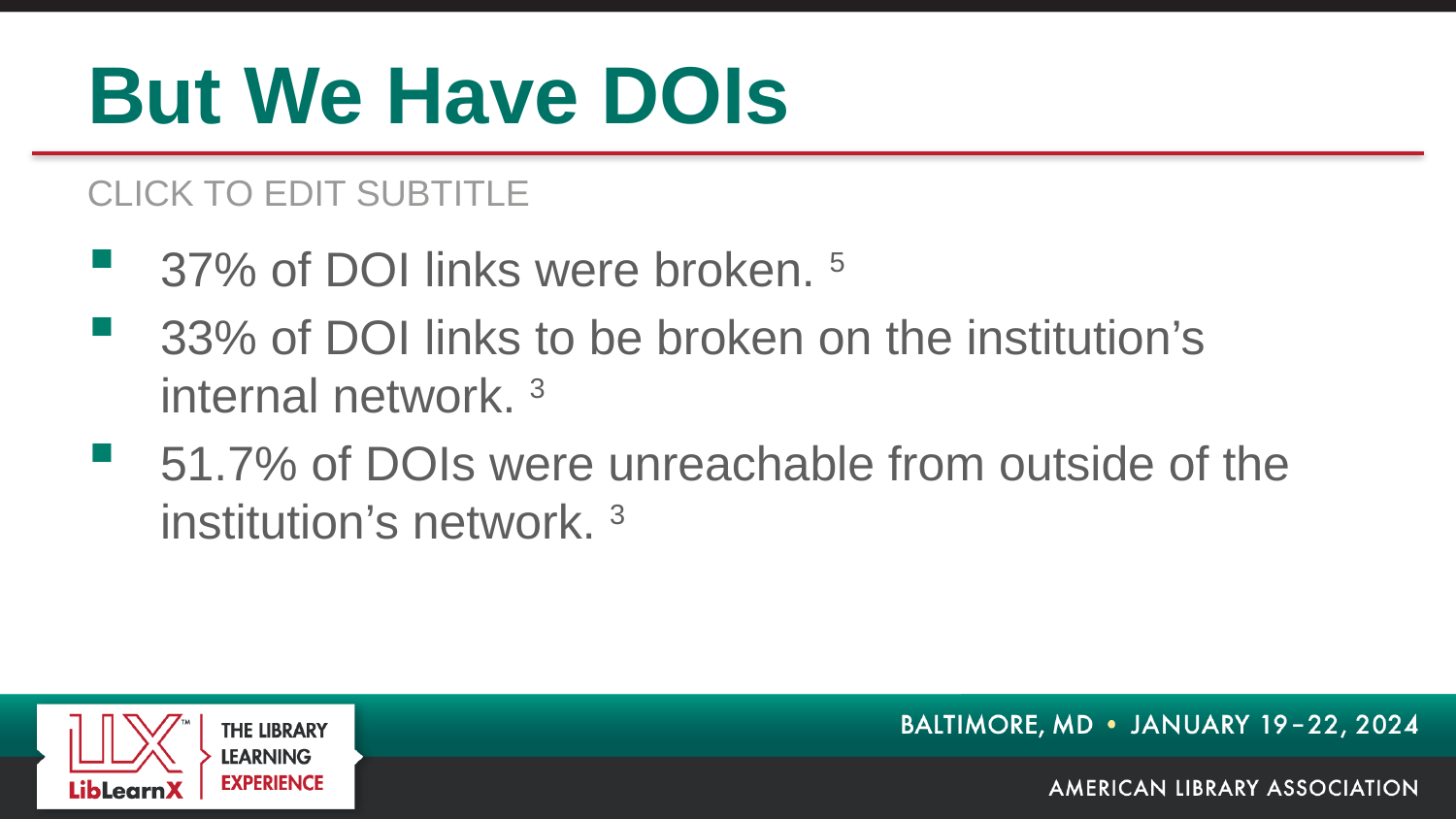

# But We Have DOIs
37% of DOI links were broken. 5
33% of DOI links to be broken on the institution’s internal network. 3
51.7% of DOIs were unreachable from outside of the institution’s network. 3